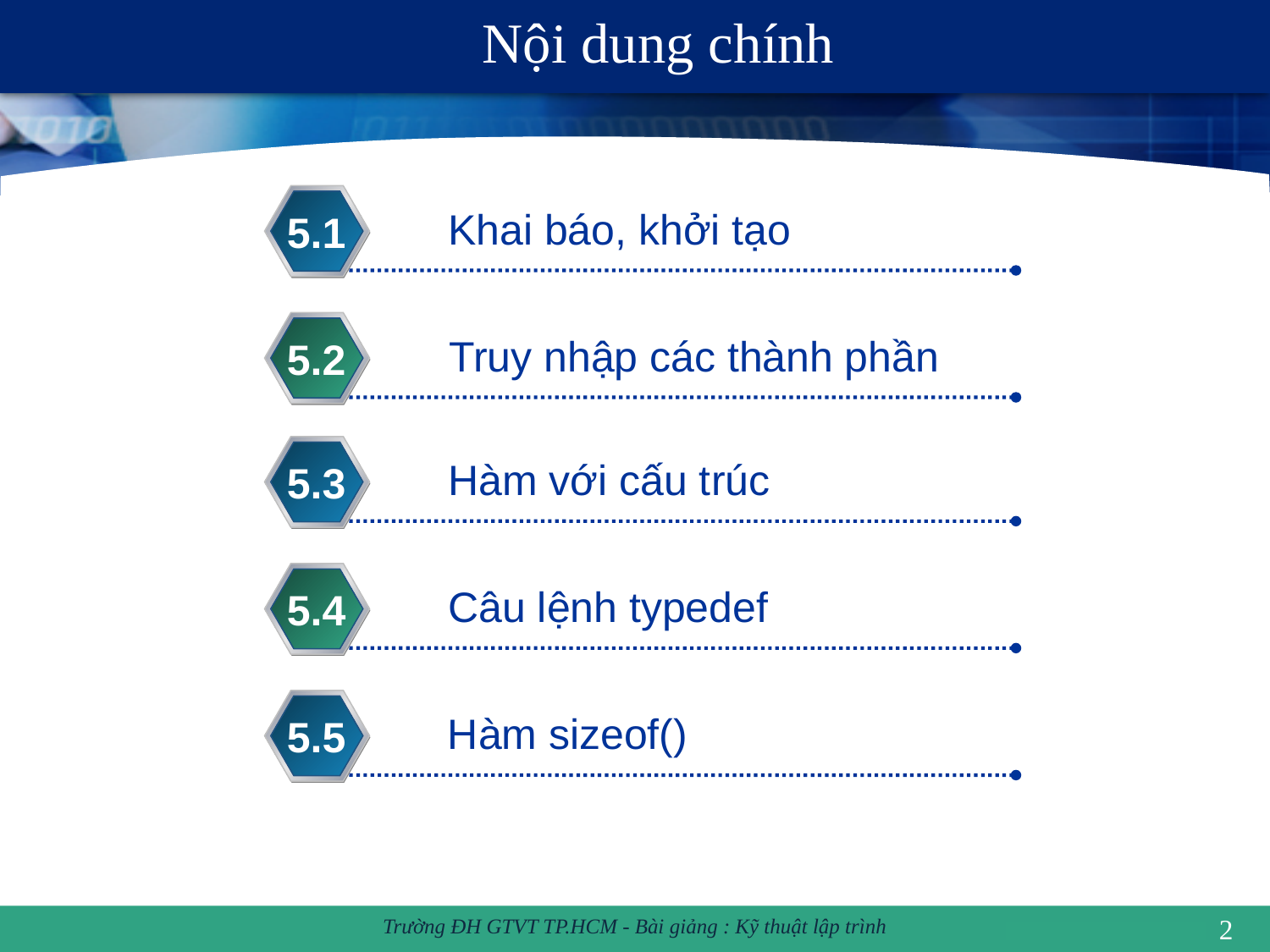

# Nội dung chính

Khai báo, khởi tạo
5.1

Truy nhập các thành phần
5.2

Hàm với cấu trúc
5.3

Câu lệnh typedef
5.4

Hàm sizeof()
5.5

2
Trường ĐH GTVT TP.HCM - Bài giảng : Kỹ thuật lập trình